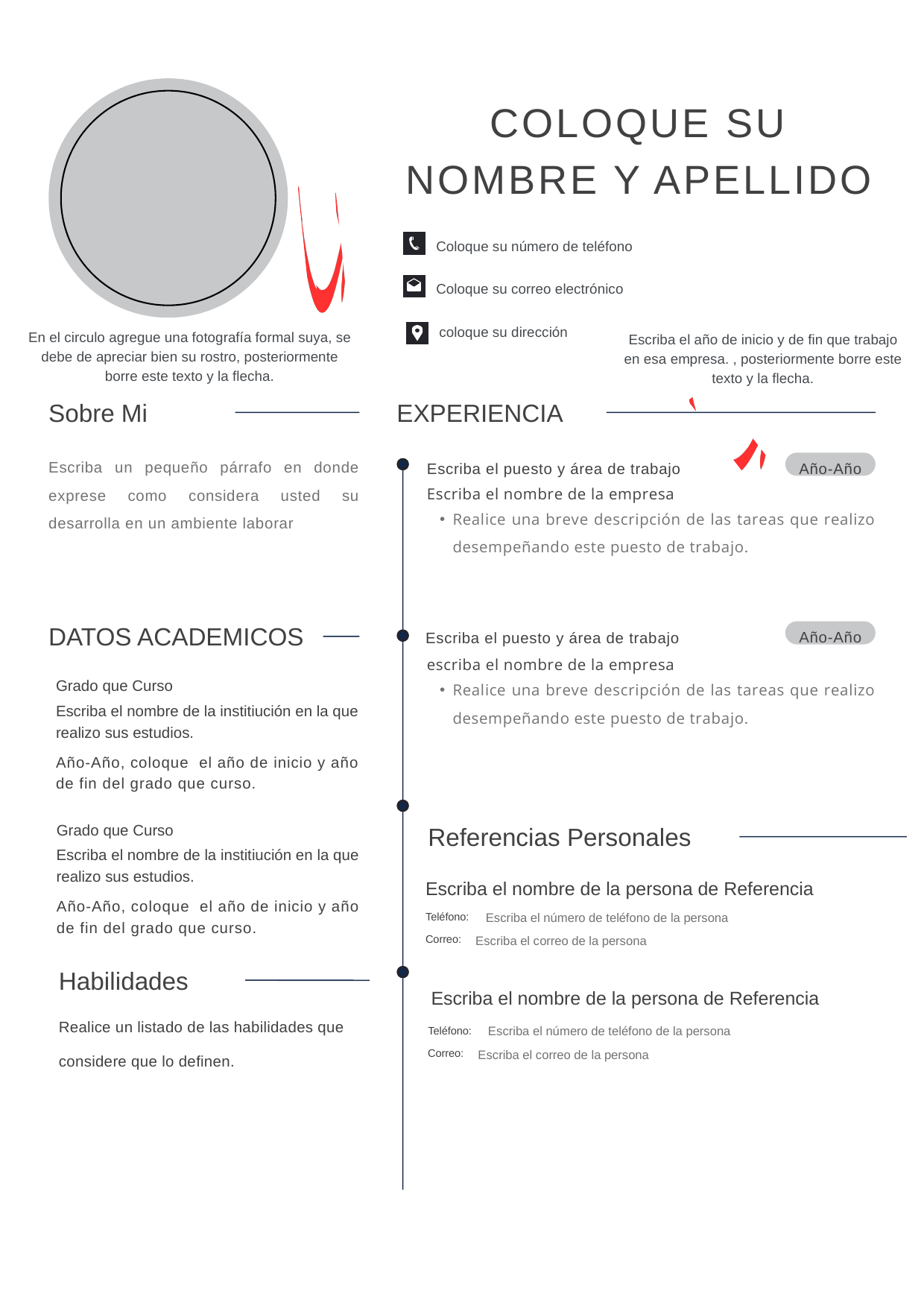

COLOQUE SU NOMBRE Y APELLIDO

Coloque su número de teléfono

Coloque su correo electrónico

coloque su dirección

En el circulo agregue una fotografía formal suya, se debe de apreciar bien su rostro, posteriormente borre este texto y la flecha.
Escriba el año de inicio y de fin que trabajo en esa empresa. , posteriormente borre este texto y la flecha.
Sobre Mi
EXPERIENCIA

Escriba el puesto y área de trabajo
Año-Año
Escriba un pequeño párrafo en donde exprese como considera usted su desarrolla en un ambiente laborar

Escriba el nombre de la empresa
Realice una breve descripción de las tareas que realizo desempeñando este puesto de trabajo.
Año-Año
Escriba el puesto y área de trabajo
DATOS ACADEMICOS

escriba el nombre de la empresa

Realice una breve descripción de las tareas que realizo desempeñando este puesto de trabajo.
Grado que Curso
Escriba el nombre de la institiución en la que realizo sus estudios.
Año-Año, coloque  el año de inicio y año de fin del grado que curso.

Referencias Personales
Grado que Curso

Escriba el nombre de la institiución en la que realizo sus estudios.
Escriba el nombre de la persona de Referencia
Año-Año, coloque  el año de inicio y año de fin del grado que curso.
Escriba el número de teléfono de la persona
Teléfono:
Escriba el correo de la persona
Correo:
Habilidades

Escriba el nombre de la persona de Referencia
Realice un listado de las habilidades que considere que lo definen.
Escriba el número de teléfono de la persona
Teléfono:
Escriba el correo de la persona
Correo: